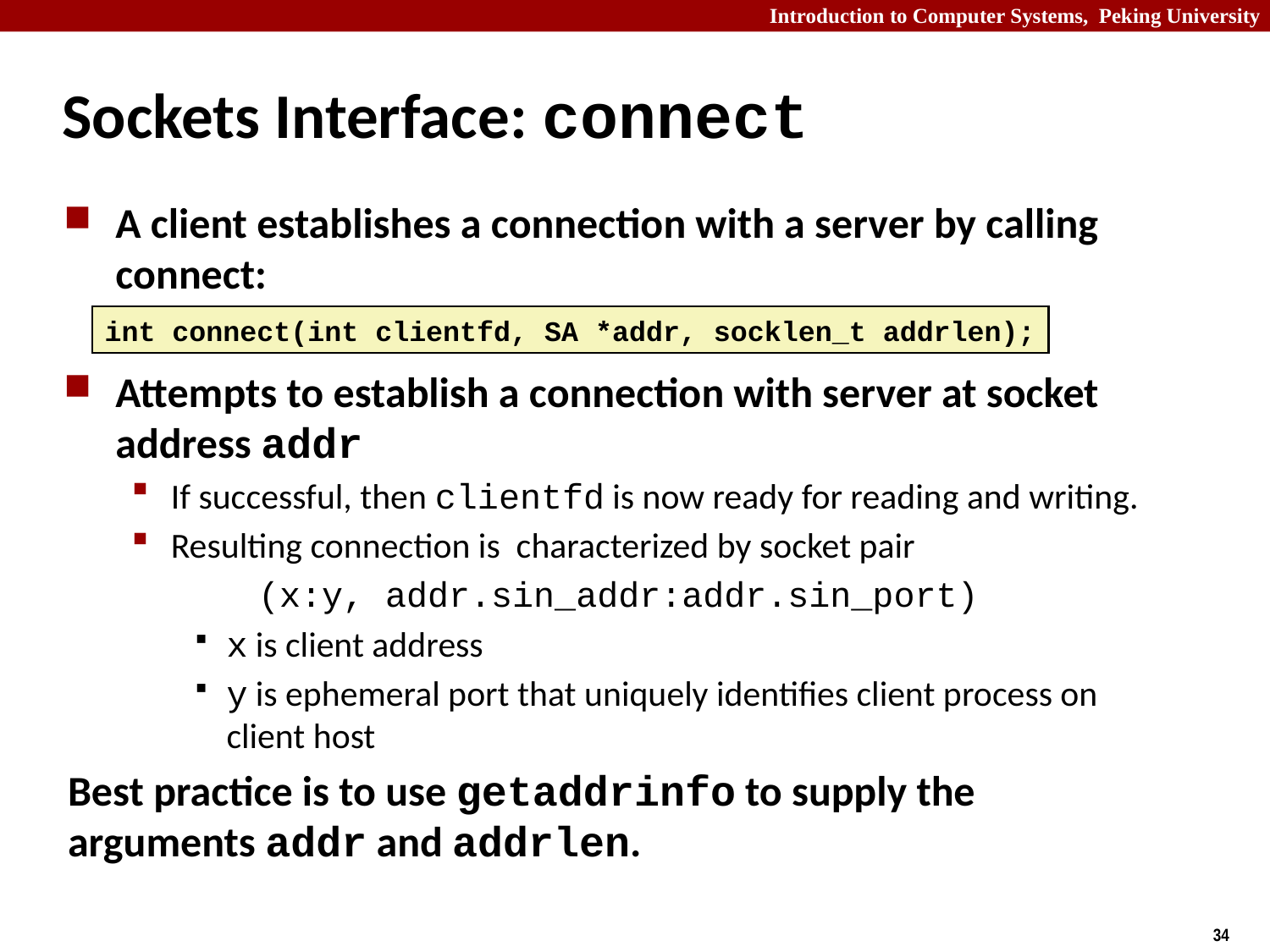

# Sockets Interface: connect
A client establishes a connection with a server by calling connect:

Attempts to establish a connection with server at socket address addr
If successful, then clientfd is now ready for reading and writing.
Resulting connection is  characterized by socket pair
	(x:y, addr.sin_addr:addr.sin_port)
x is client address
y is ephemeral port that uniquely identifies client process on client host
Best practice is to use getaddrinfo to supply the arguments addr and addrlen.
int connect(int clientfd, SA *addr, socklen_t addrlen);